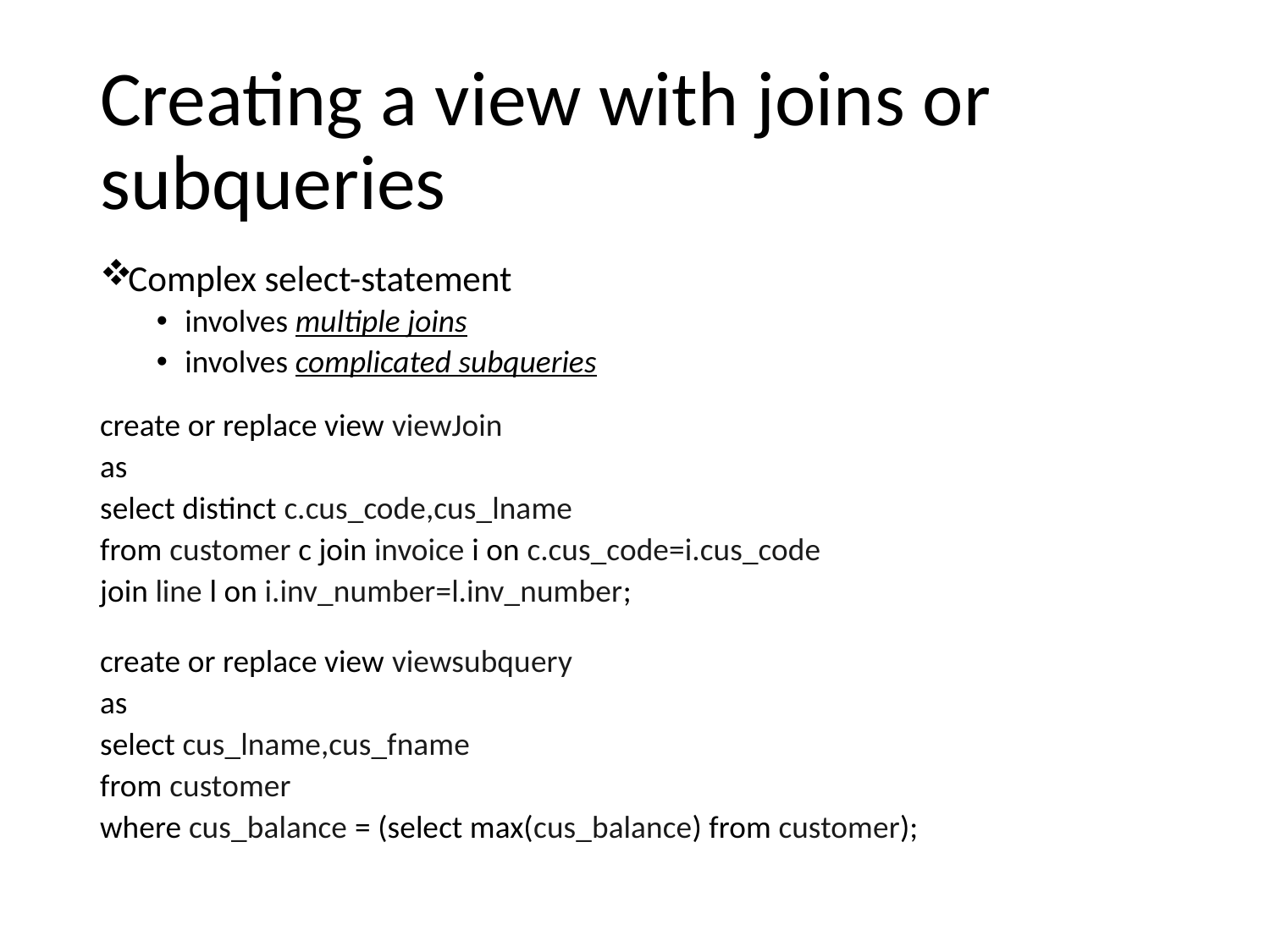

# Creating a view with joins or subqueries
Complex select-statement
involves multiple joins
involves complicated subqueries

create or replace view viewJoin
as
select distinct c.cus_code,cus_lname
from customer c join invoice i on c.cus_code=i.cus_code
join line l on i.inv_number=l.inv_number;

create or replace view viewsubquery
as
select cus_lname,cus_fname
from customer
where cus_balance = (select max(cus_balance) from customer);